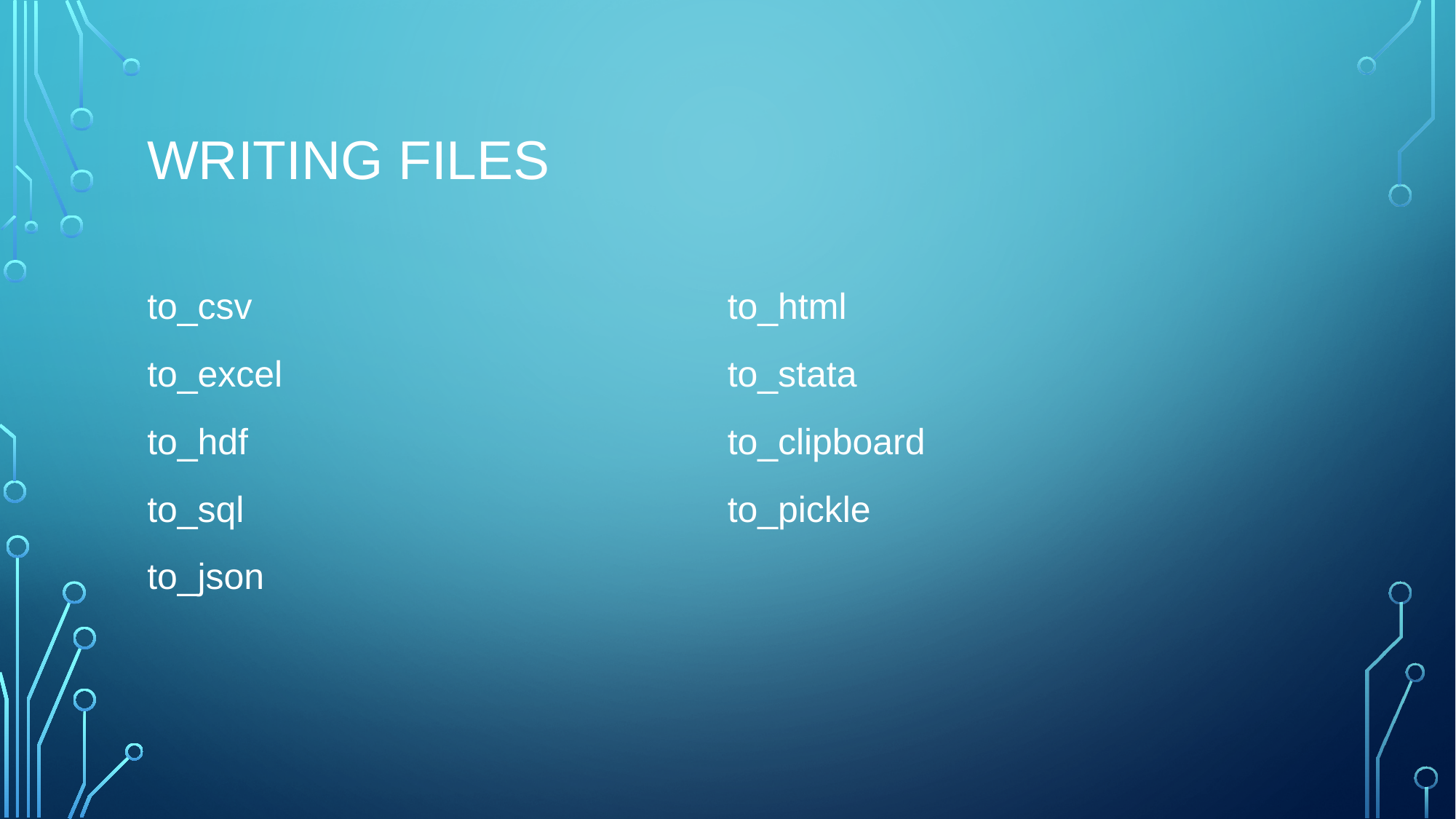

# Writing Files
to_csv
to_excel
to_hdf
to_sql
to_json
to_html
to_stata
to_clipboard
to_pickle